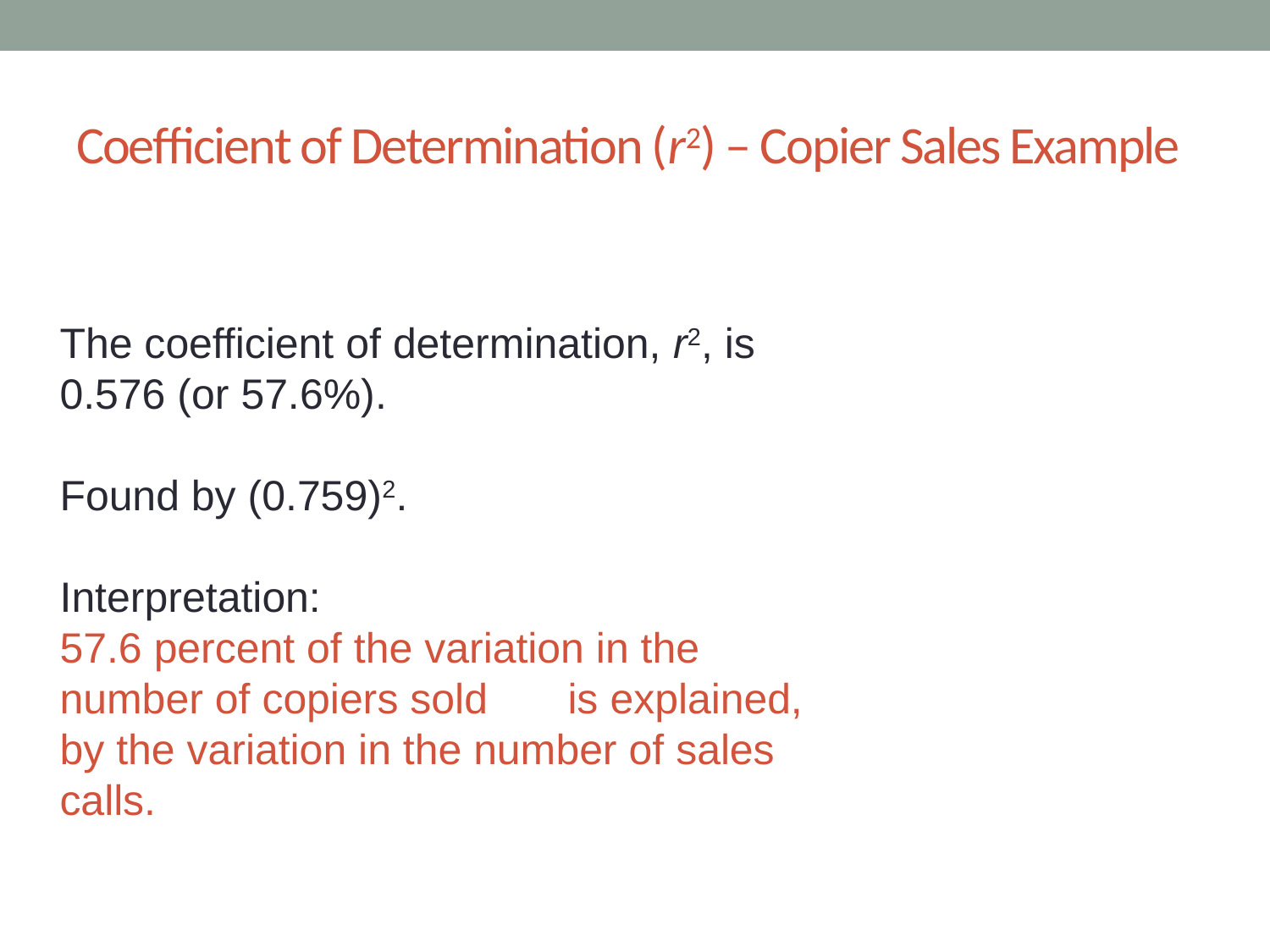

# Coefficient of Determination (r2) – Copier Sales Example
The coefficient of determination, r2, is 0.576 (or 57.6%).

Found by (0.759)2.

Interpretation:
57.6 percent of the variation in the number of copiers sold 	is explained, by the variation in the number of sales calls.